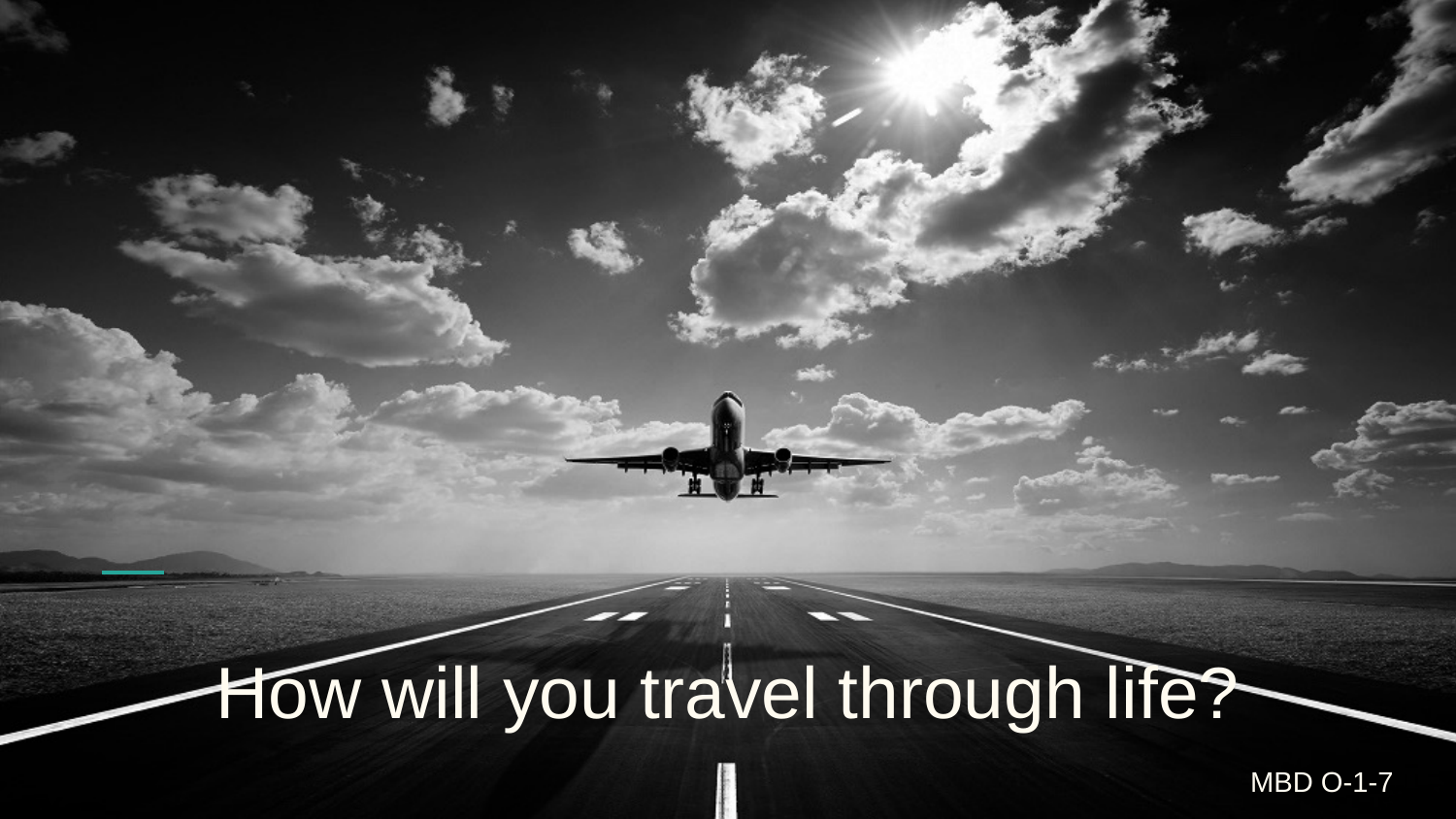

# How will you travel through life?
MBD O-1-7